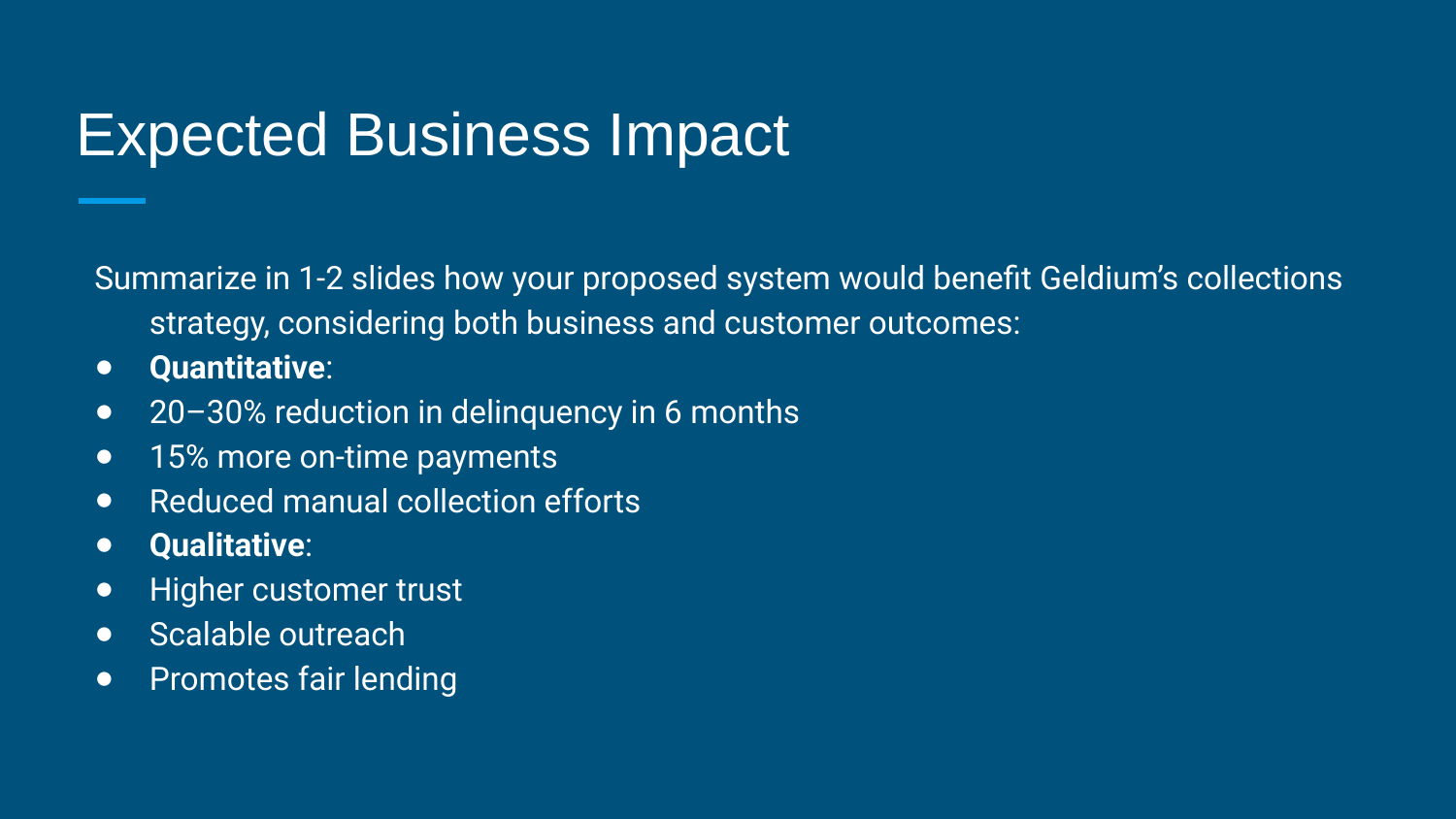

# Expected Business Impact
Summarize in 1-2 slides how your proposed system would benefit Geldium’s collections strategy, considering both business and customer outcomes:
Quantitative:
20–30% reduction in delinquency in 6 months
15% more on-time payments
Reduced manual collection efforts
Qualitative:
Higher customer trust
Scalable outreach
Promotes fair lending